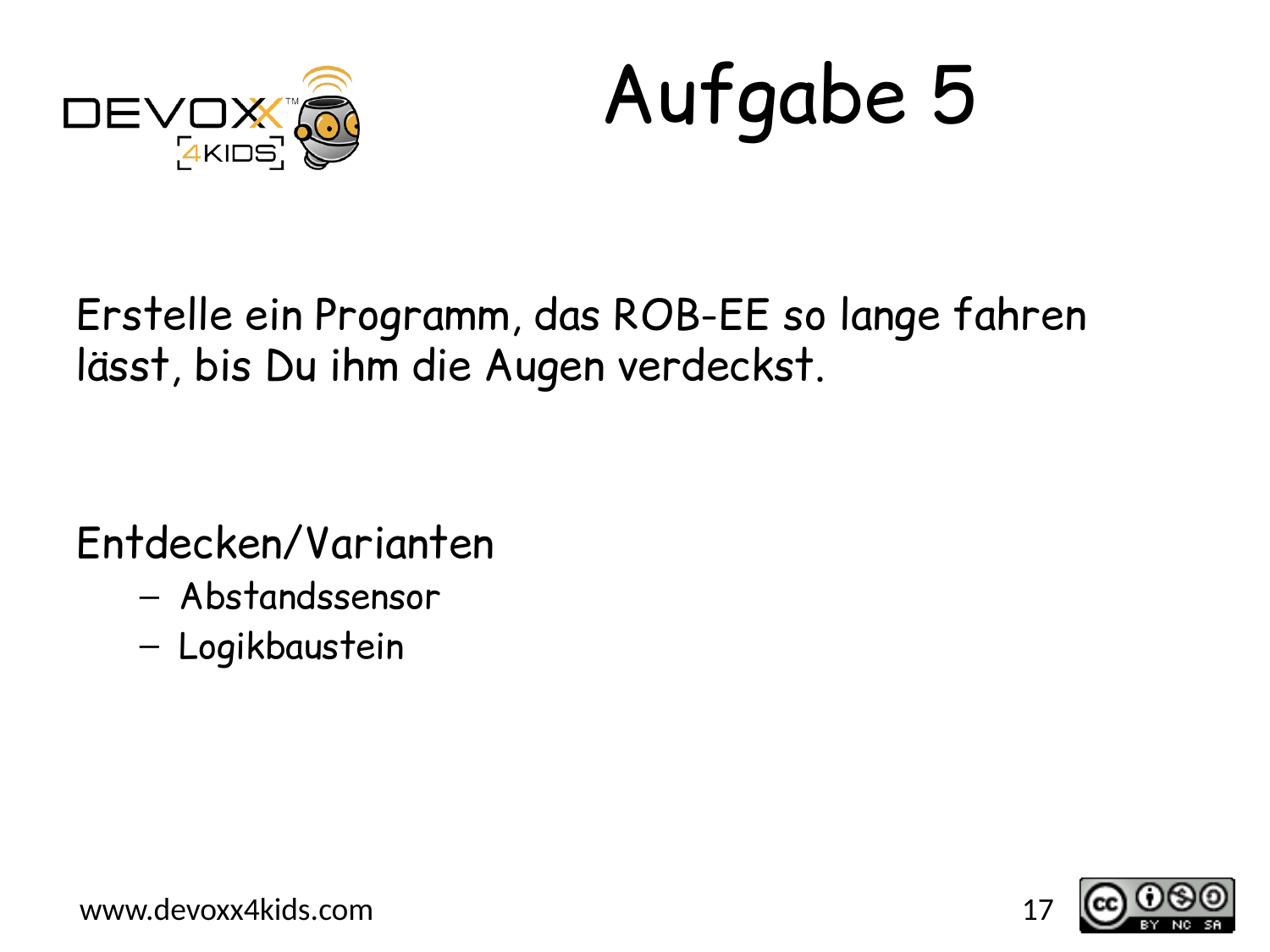

# Aufgabe 5

Erstelle ein Programm, das ROB-EE so lange fahren lässt, bis Du ihm die Augen verdeckst.

Entdecken/Varianten
Abstandssensor
Logikbaustein

17